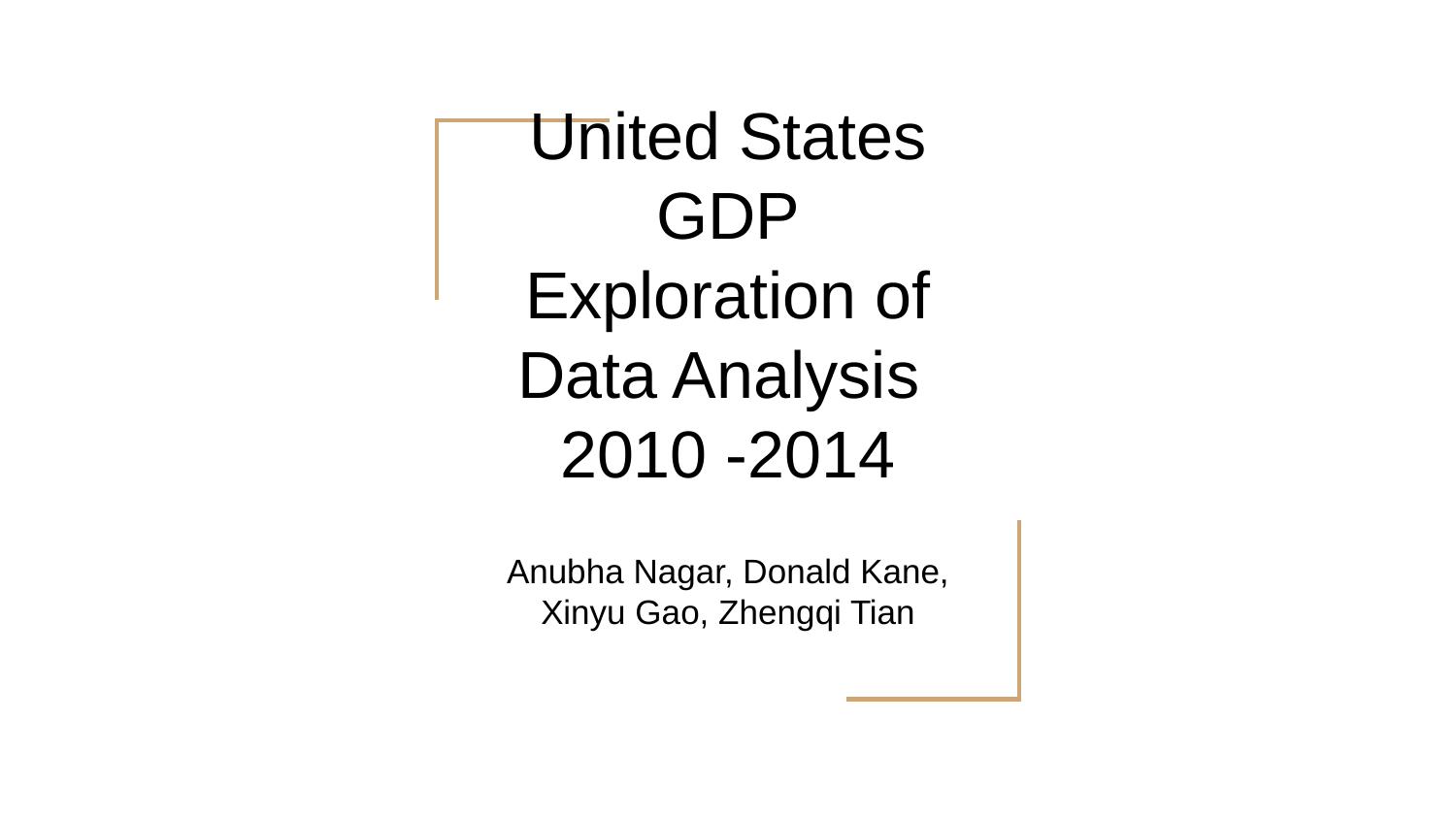

# United States GDP Exploration of Data Analysis
2010 -2014
Anubha Nagar, Donald Kane, Xinyu Gao, Zhengqi Tian